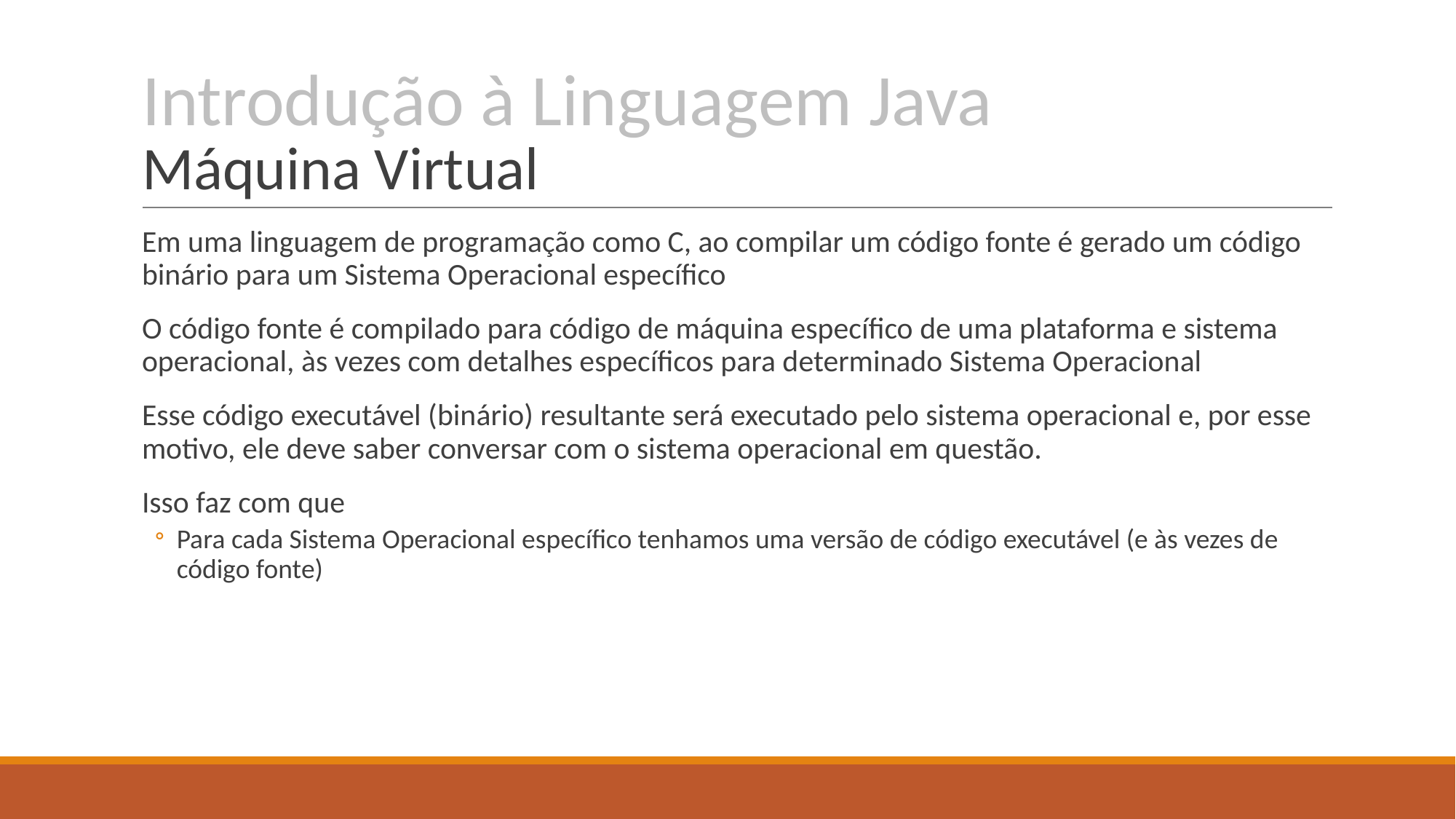

# Introdução à Linguagem Java Máquina Virtual
Em uma linguagem de programação como C, ao compilar um código fonte é gerado um código binário para um Sistema Operacional específico
O código fonte é compilado para código de máquina específico de uma plataforma e sistema operacional, às vezes com detalhes específicos para determinado Sistema Operacional
Esse código executável (binário) resultante será executado pelo sistema operacional e, por esse motivo, ele deve saber conversar com o sistema operacional em questão.
Isso faz com que
Para cada Sistema Operacional específico tenhamos uma versão de código executável (e às vezes de código fonte)